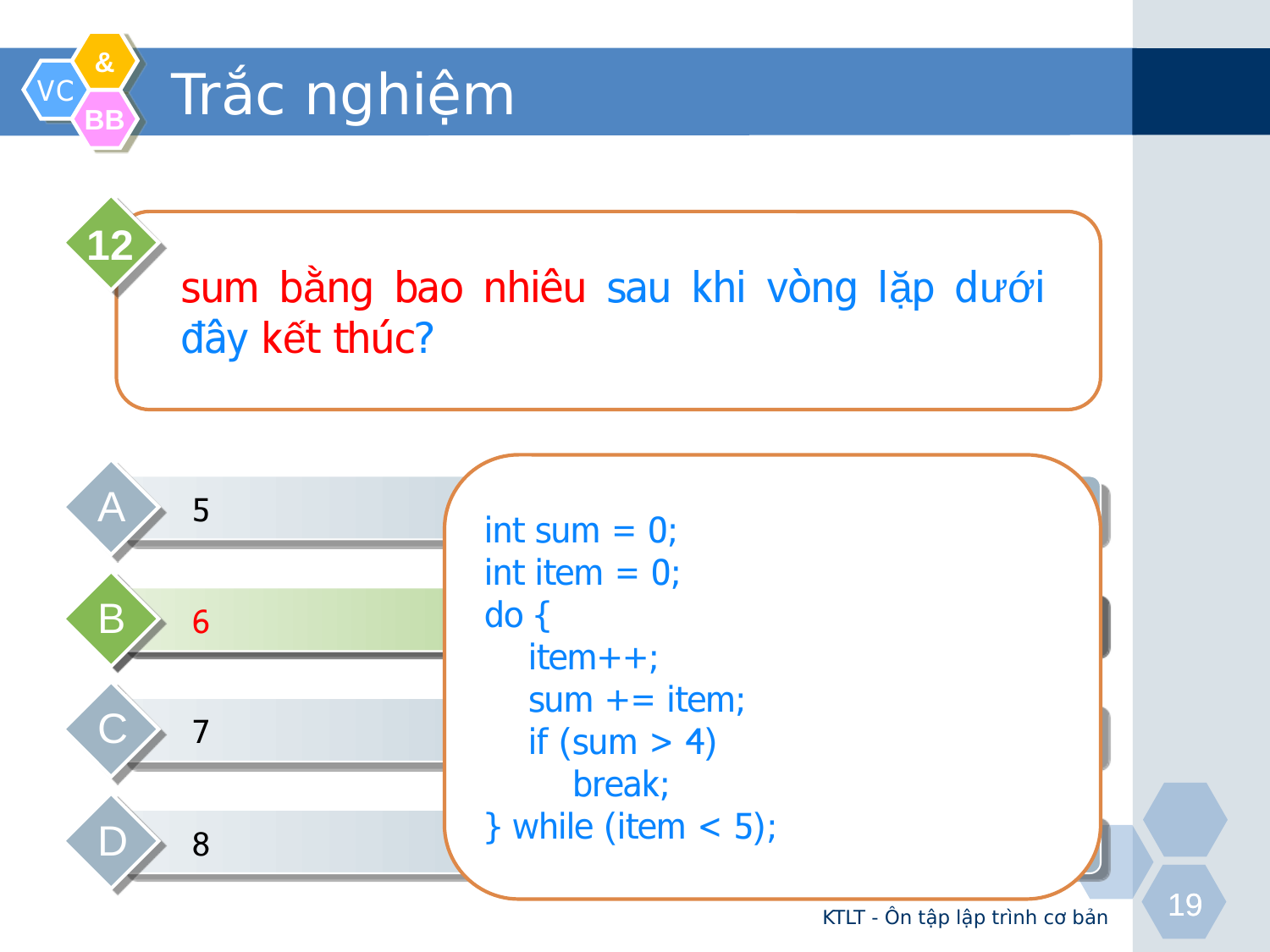

# Trắc nghiệm

12

sum bằng bao nhiêu sau khi vòng lặp dưới đây kết thúc?

int sum = 0;
int item = 0;
do {
    item++;
    sum += item;
    if (sum > 4)
        break;
} while (item < 5);

A

5

B

6

B

6

C

7

D

8
KTLT - Ôn tập lập trình cơ bản